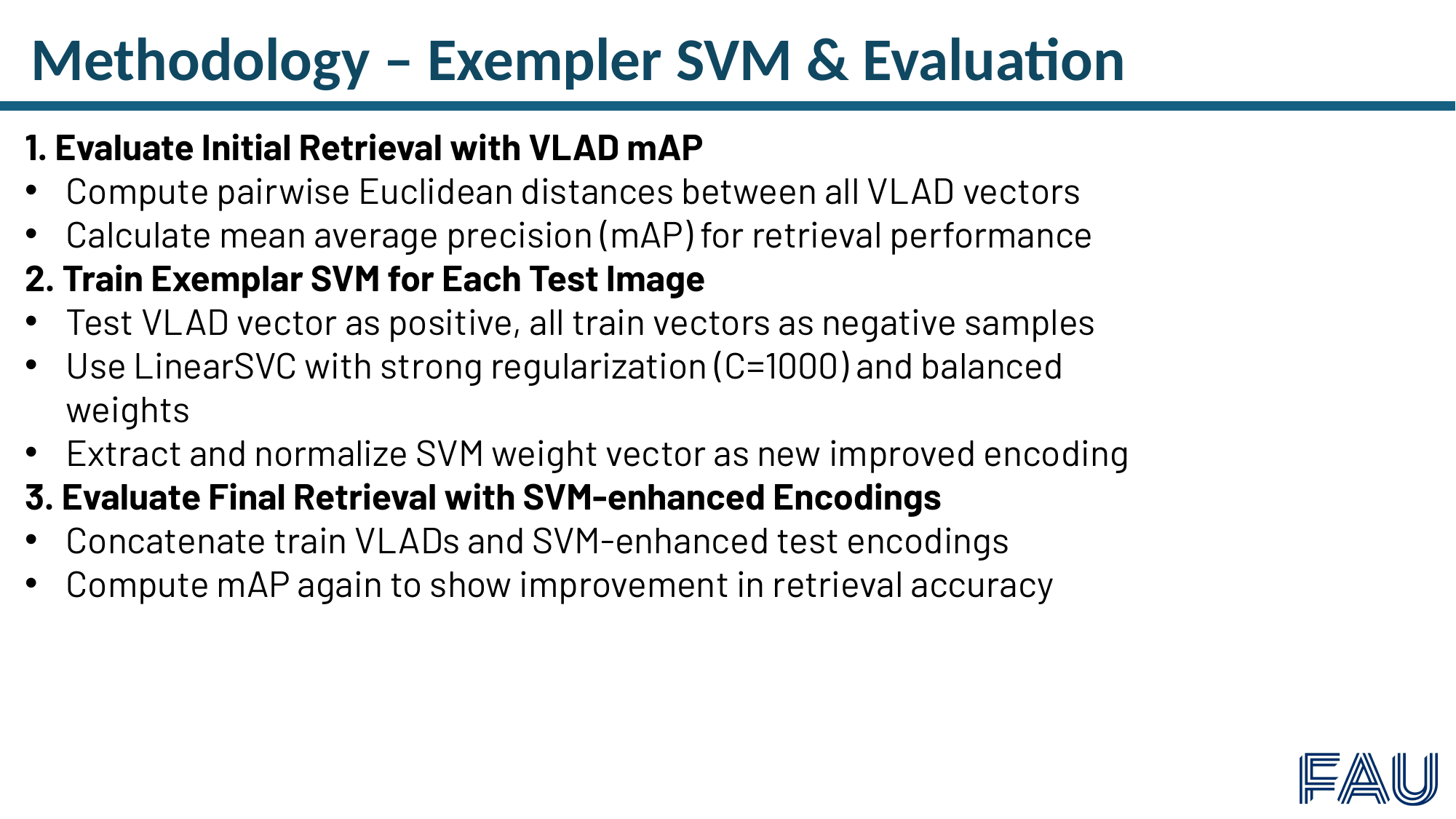

Methodology – Exempler SVM & Evaluation
1. Evaluate Initial Retrieval with VLAD mAP
Compute pairwise Euclidean distances between all VLAD vectors
Calculate mean average precision (mAP) for retrieval performance
2. Train Exemplar SVM for Each Test Image
Test VLAD vector as positive, all train vectors as negative samples
Use LinearSVC with strong regularization (C=1000) and balanced weights
Extract and normalize SVM weight vector as new improved encoding
3. Evaluate Final Retrieval with SVM-enhanced Encodings
Concatenate train VLADs and SVM-enhanced test encodings
Compute mAP again to show improvement in retrieval accuracy